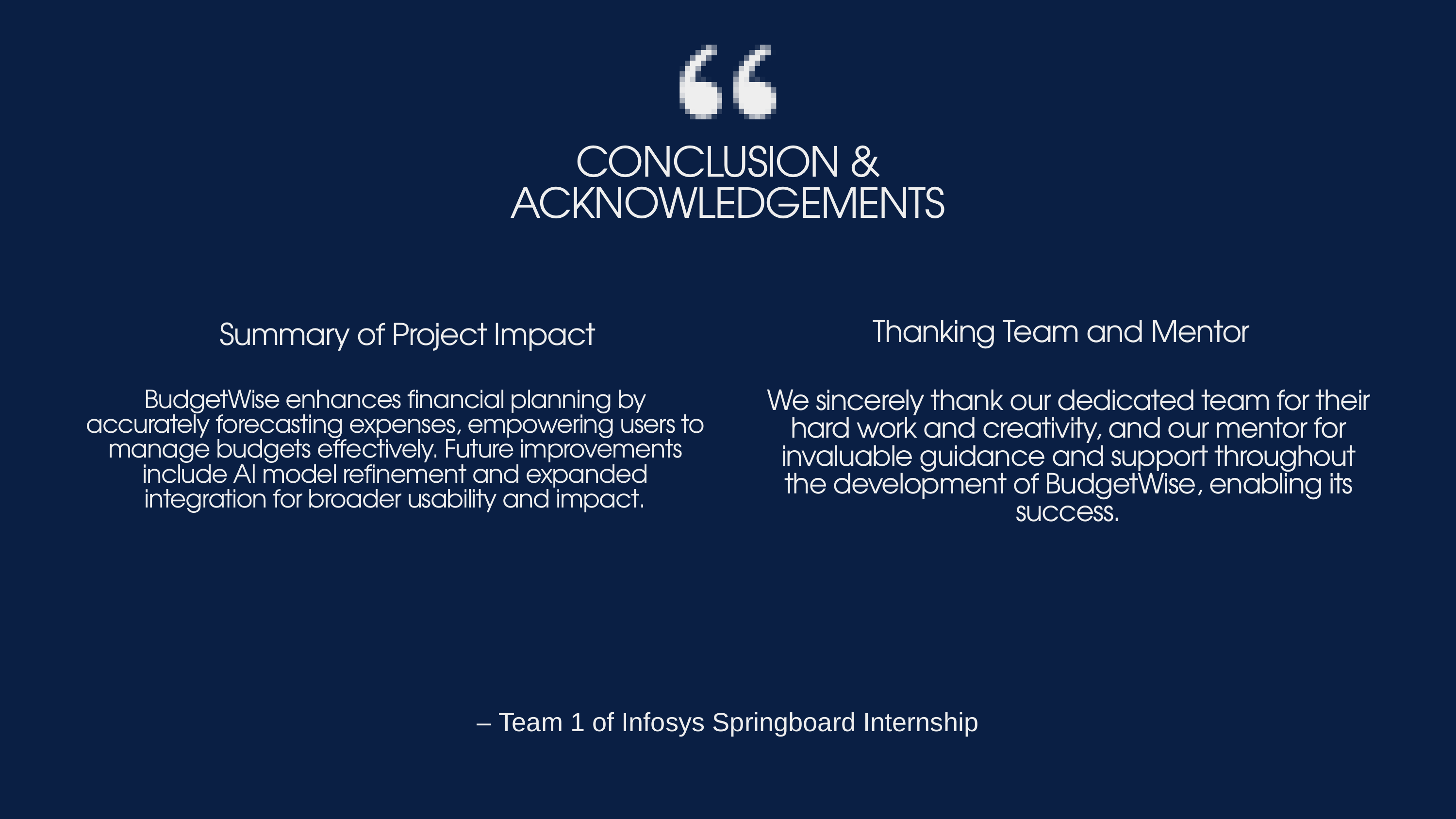

CONCLUSION & ACKNOWLEDGEMENTS
Thanking Team and Mentor
Summary of Project Impact
BudgetWise enhances financial planning by accurately forecasting expenses, empowering users to manage budgets effectively. Future improvements include AI model refinement and expanded integration for broader usability and impact.
We sincerely thank our dedicated team for their hard work and creativity, and our mentor for invaluable guidance and support throughout the development of BudgetWise, enabling its success.
– Team 1 of Infosys Springboard Internship